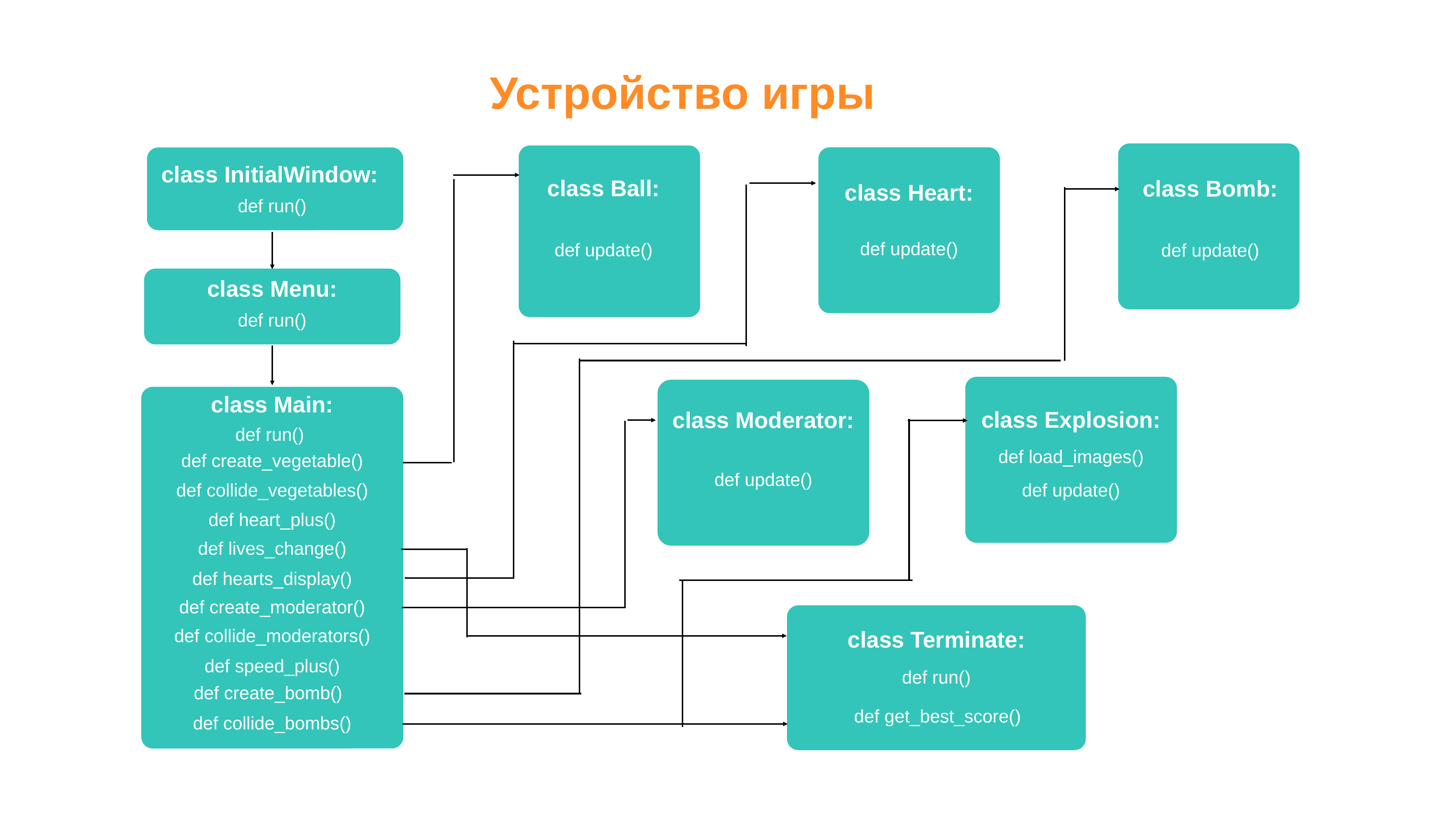

Устройство игры

class InitialWindow:
class Ball:
class Bomb:
class Heart:

def run()

def update()
def update()
def update()

class Menu:
def run()

class Main:
class Explosion:
class Moderator:

def run()

def load_images()
def create_vegetable()

def update()
def collide_vegetables()
def update()
def heart_plus()
def lives_change()

def hearts_display()

def create_moderator()

def collide_moderators()
class Terminate:

def speed_plus()
def run()
def create_bomb()

def get_best_score()
def collide_bombs()